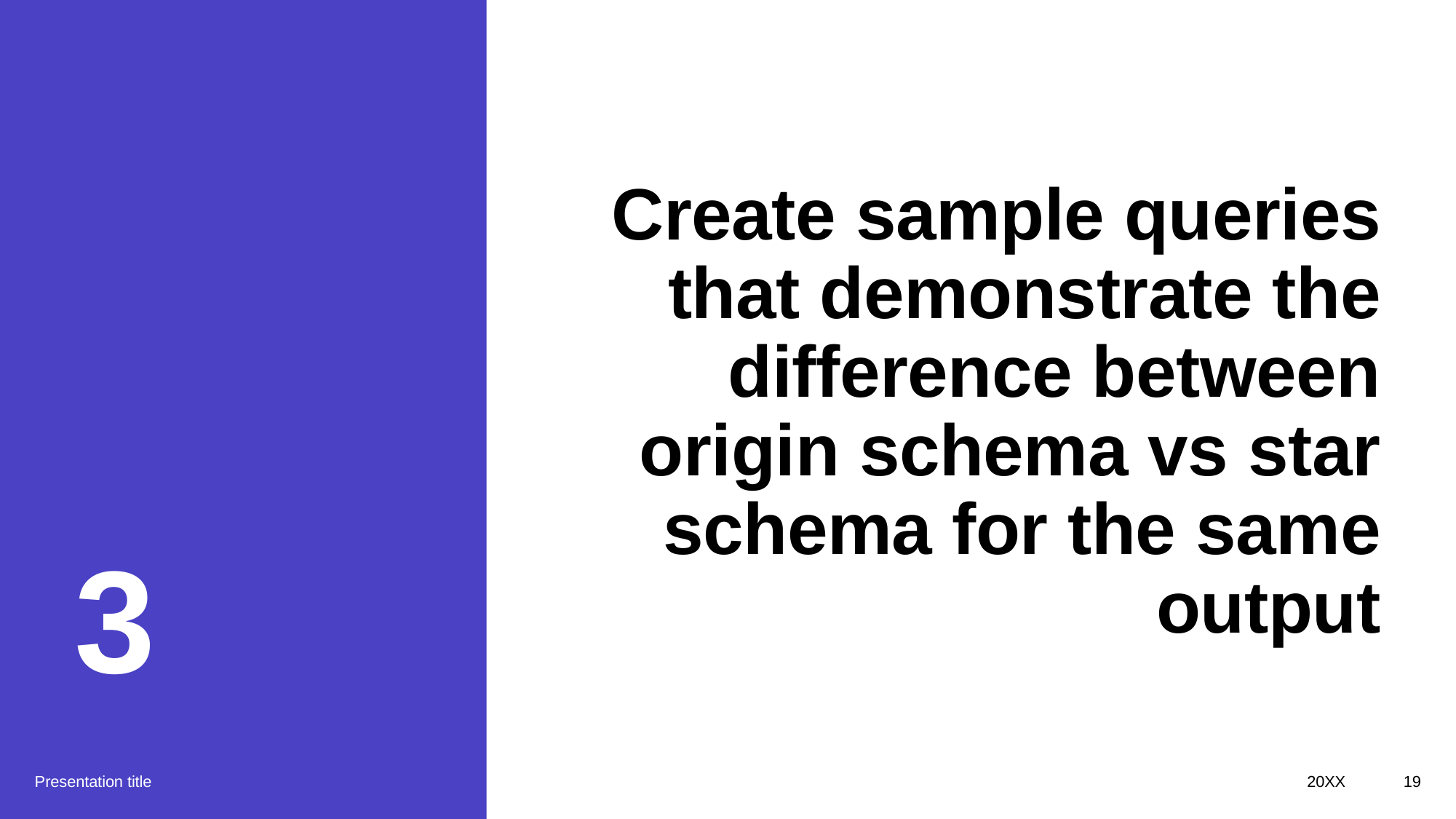

Create sample queries that demonstrate the difference between origin schema vs star
schema for the same output
# 3
20XX
Presentation title
19